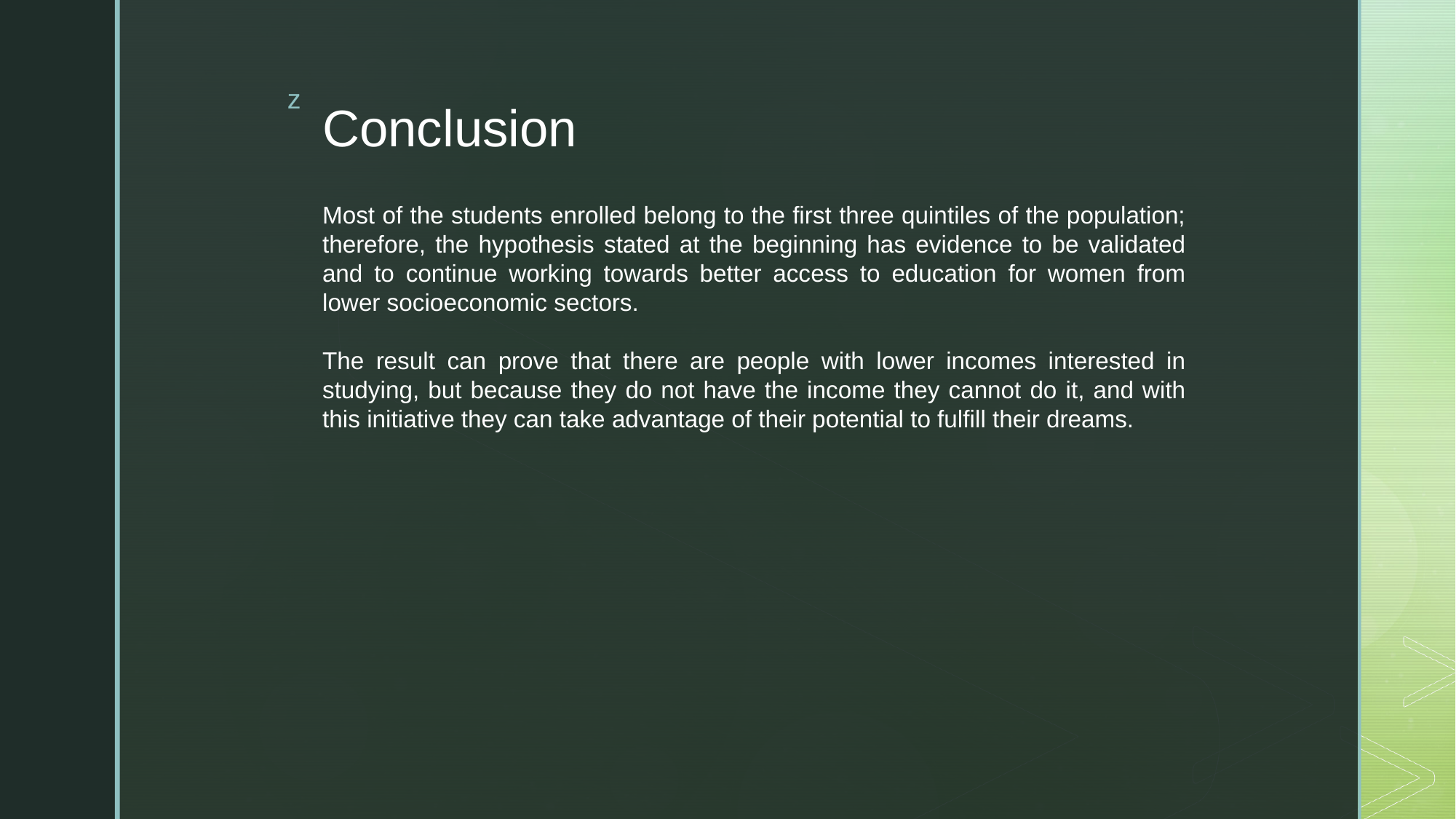

# Conclusion
Most of the students enrolled belong to the first three quintiles of the population; therefore, the hypothesis stated at the beginning has evidence to be validated and to continue working towards better access to education for women from lower socioeconomic sectors.

The result can prove that there are people with lower incomes interested in studying, but because they do not have the income they cannot do it, and with this initiative they can take advantage of their potential to fulfill their dreams.